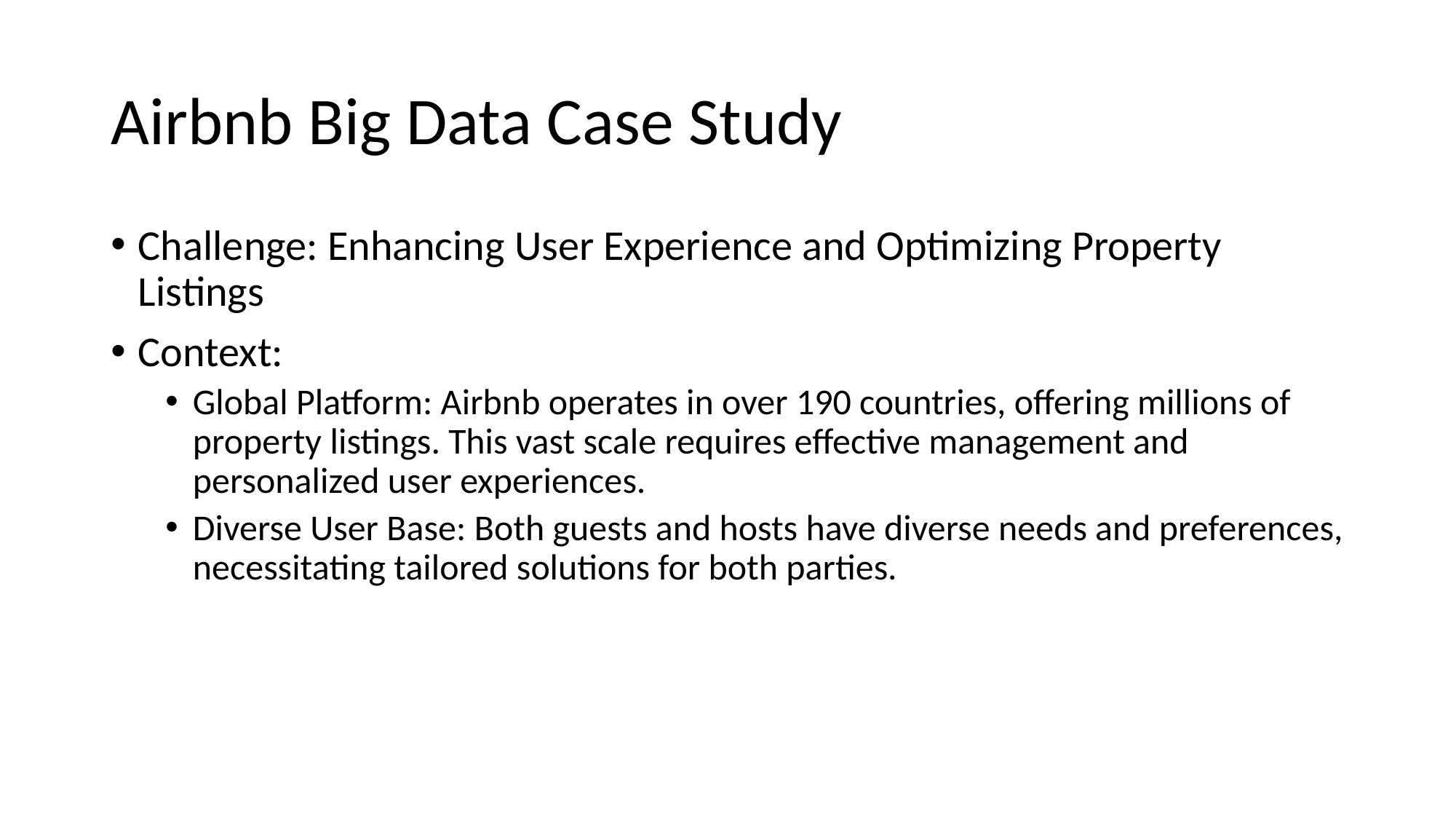

# Airbnb Big Data Case Study
Challenge: Enhancing User Experience and Optimizing Property Listings
Context:
Global Platform: Airbnb operates in over 190 countries, offering millions of property listings. This vast scale requires effective management and personalized user experiences.
Diverse User Base: Both guests and hosts have diverse needs and preferences, necessitating tailored solutions for both parties.